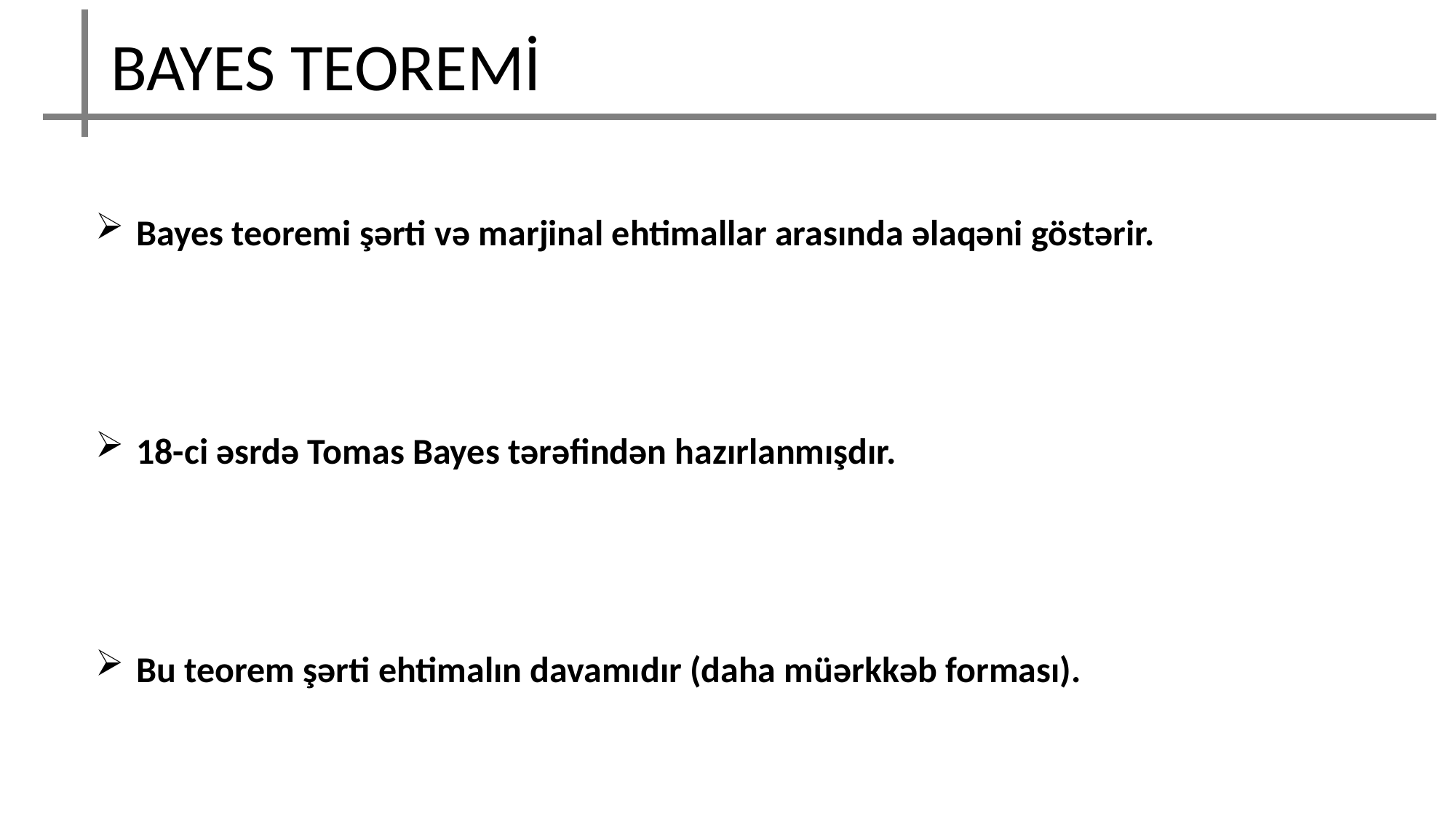

BAYES TEOREMİ
Bayes teoremi şərti və marjinal ehtimallar arasında əlaqəni göstərir.

18-ci əsrdə Tomas Bayes tərəfindən hazırlanmışdır.

Bu teorem şərti ehtimalın davamıdır (daha müərkkəb forması).